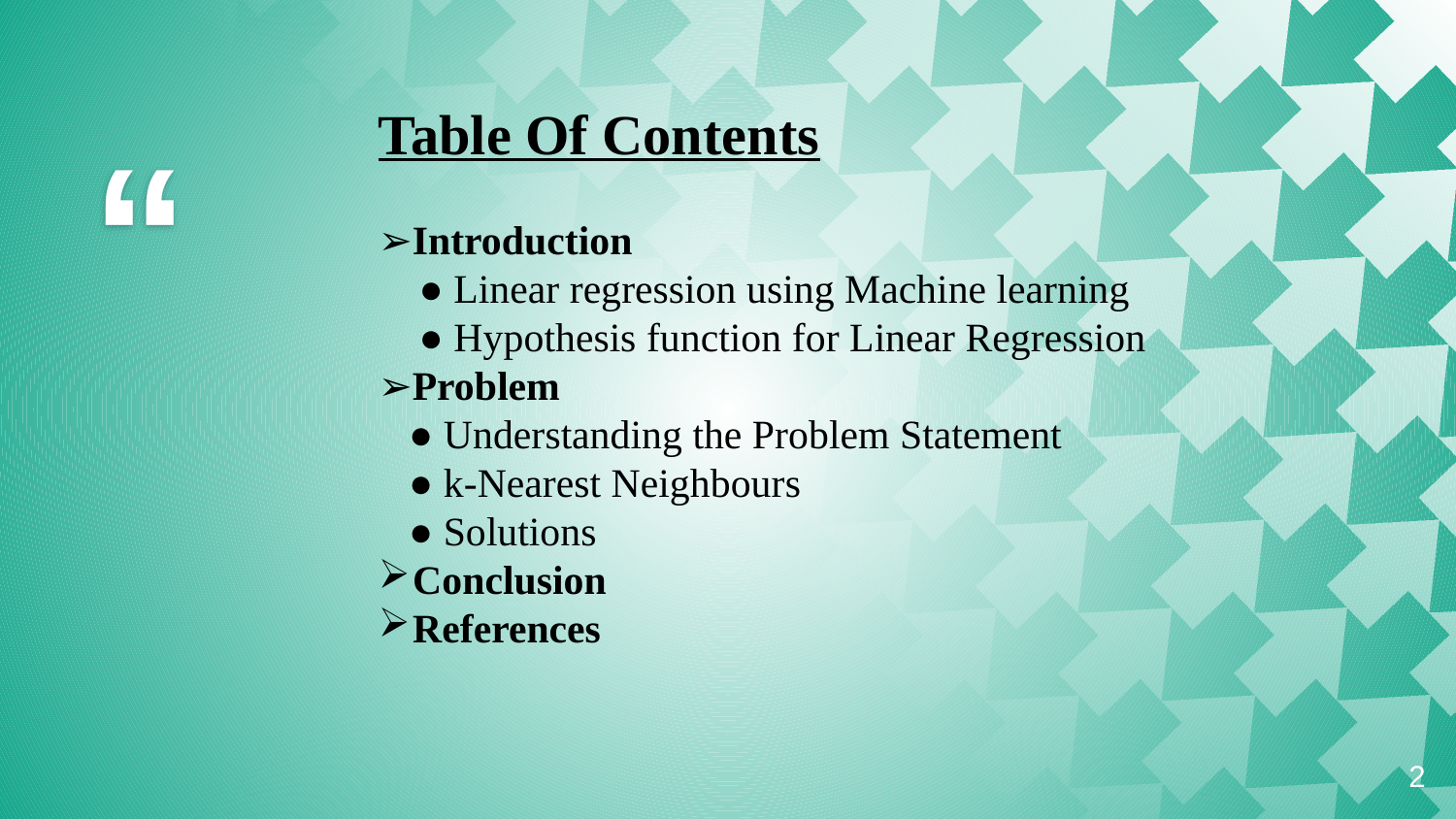

Table Of Contents

➢Introduction
    ● Linear regression using Machine learning
    ● Hypothesis function for Linear Regression
➢Problem
   ● Understanding the Problem Statement
   ● k-Nearest Neighbours
   ● Solutions
Conclusion
References
2